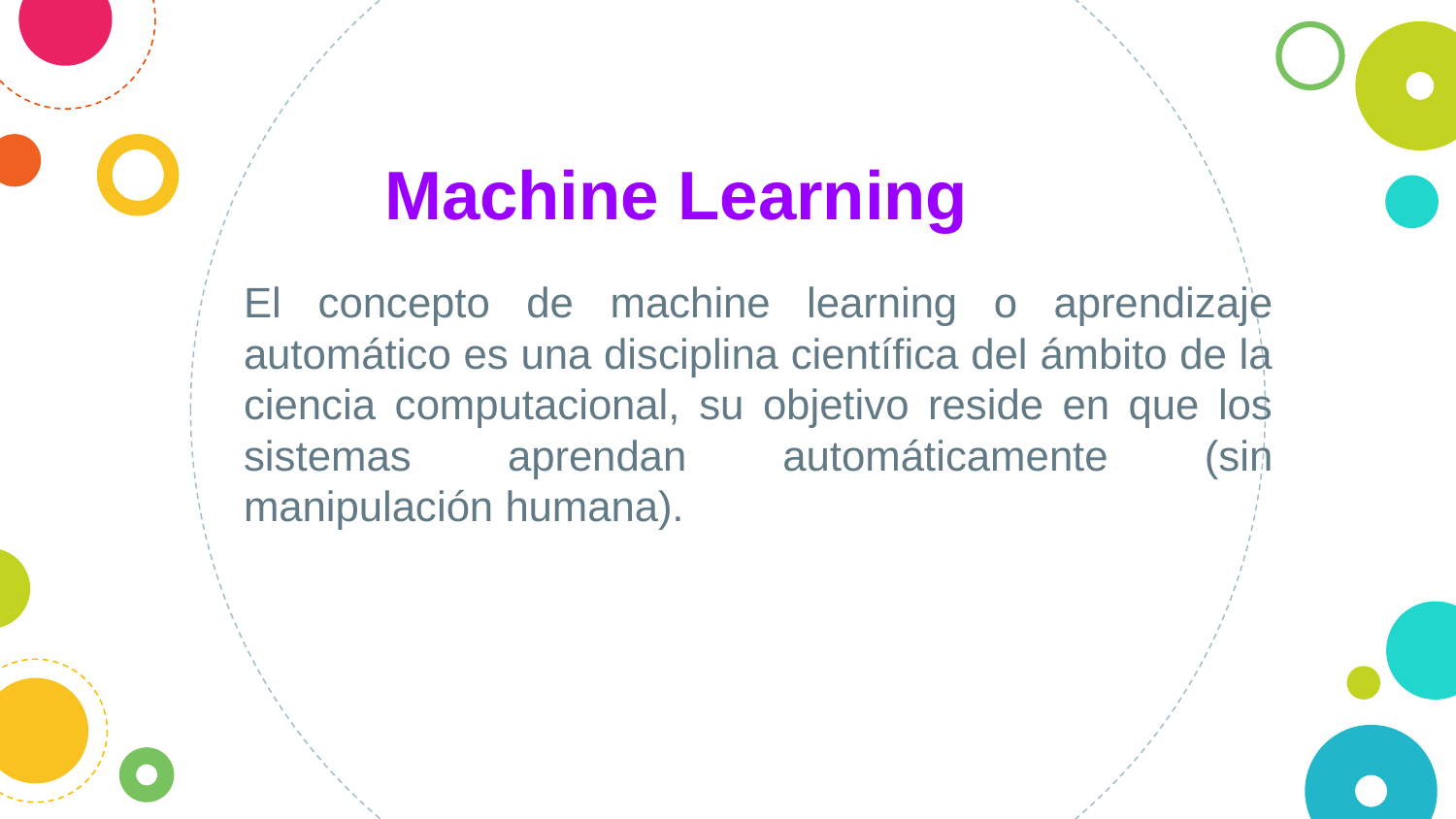

Machine Learning
El concepto de machine learning o aprendizaje automático es una disciplina científica del ámbito de la ciencia computacional, su objetivo reside en que los sistemas aprendan automáticamente (sin manipulación humana).